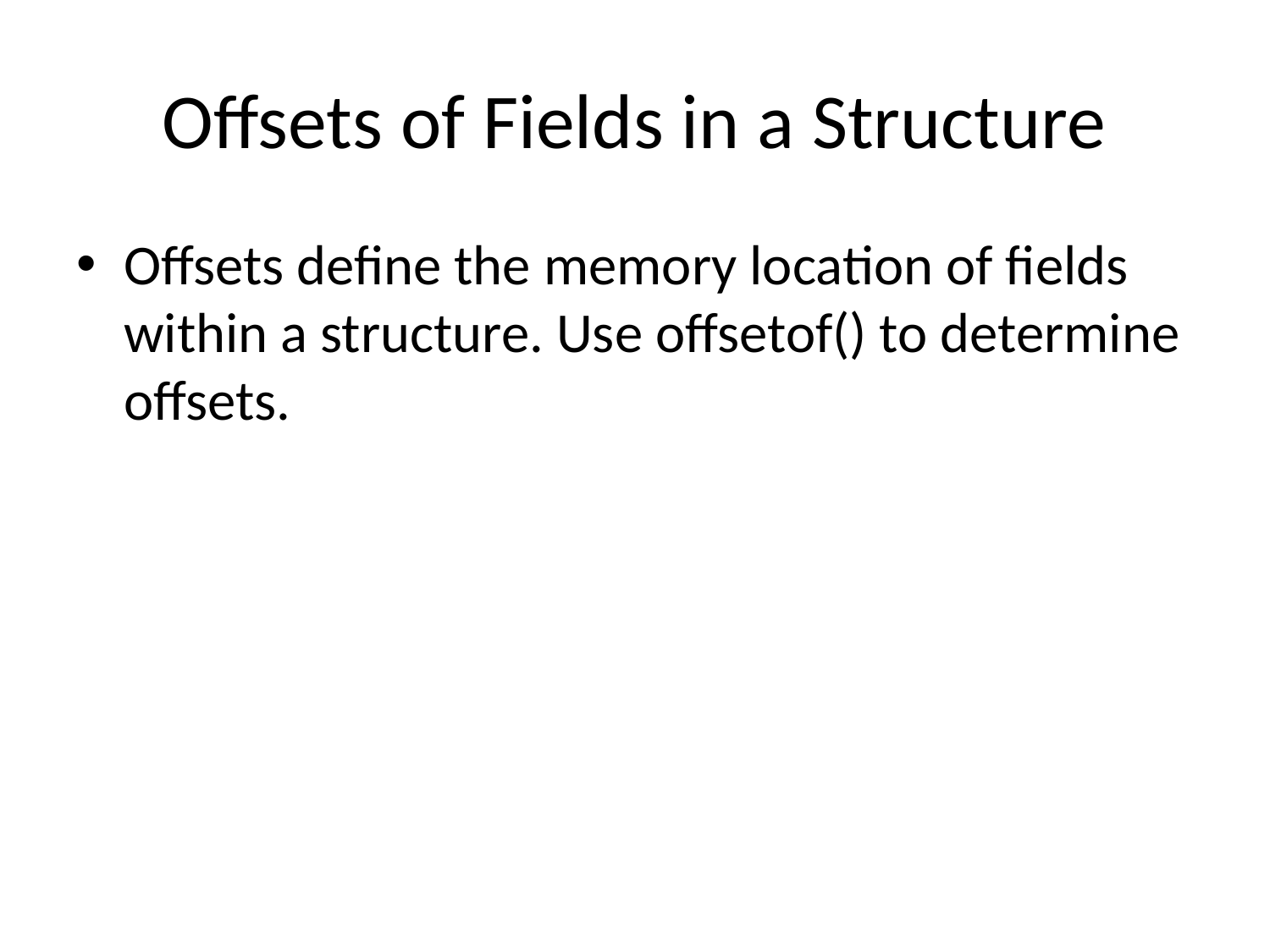

# Offsets of Fields in a Structure
Offsets define the memory location of fields within a structure. Use offsetof() to determine offsets.